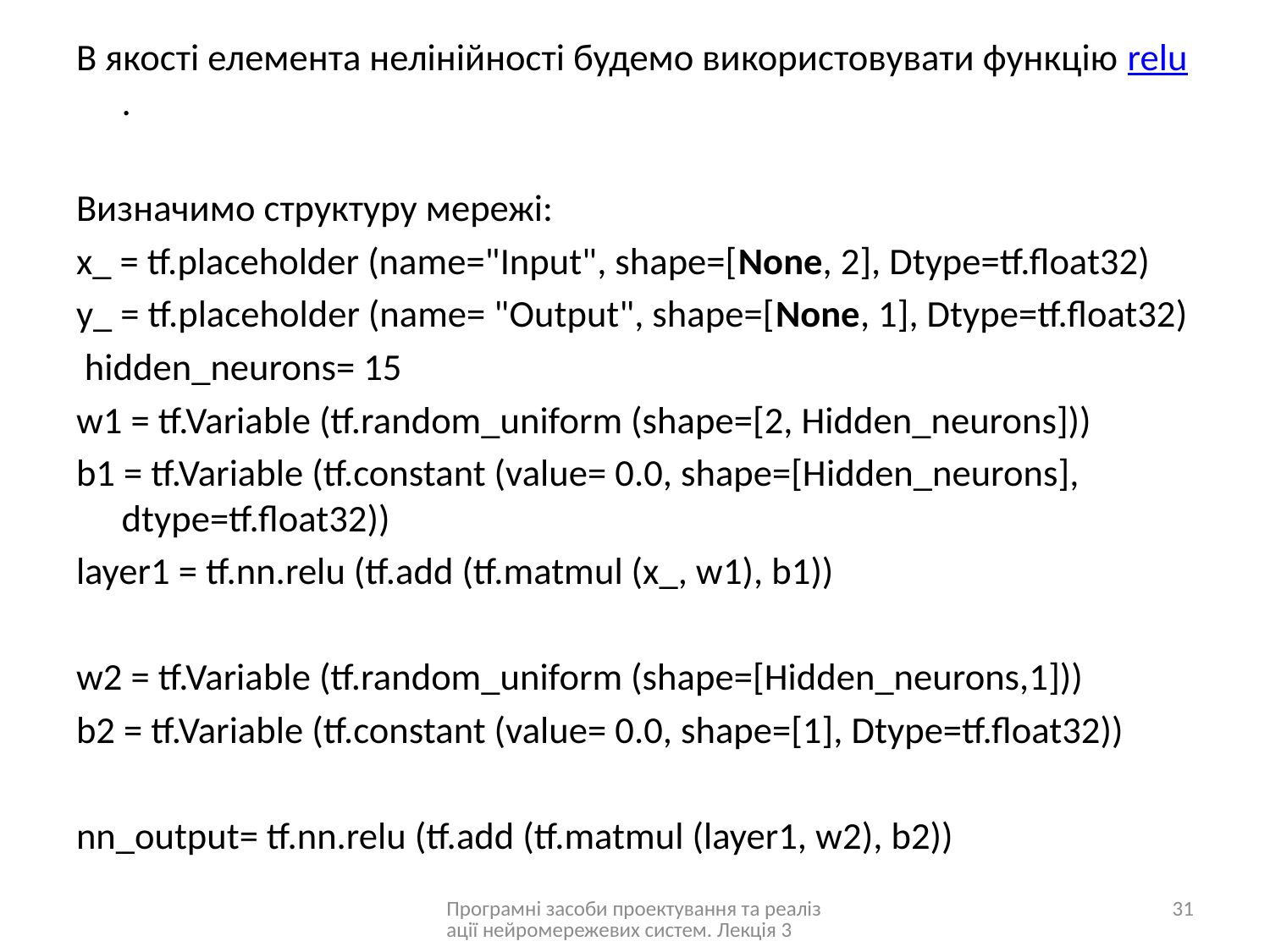

В якості елемента нелінійності будемо використовувати функцію relu.

Визначимо структуру мережі:
x_ = tf.placeholder (name="Input", shape=[None, 2], Dtype=tf.float32)
y_ = tf.placeholder (name= "Output", shape=[None, 1], Dtype=tf.float32)
 hidden_neurons= 15
w1 = tf.Variable (tf.random_uniform (shape=[2, Hidden_neurons]))
b1 = tf.Variable (tf.constant (value= 0.0, shape=[Hidden_neurons], dtype=tf.float32))
layer1 = tf.nn.relu (tf.add (tf.matmul (x_, w1), b1))

w2 = tf.Variable (tf.random_uniform (shape=[Hidden_neurons,1]))
b2 = tf.Variable (tf.constant (value= 0.0, shape=[1], Dtype=tf.float32))

nn_output= tf.nn.relu (tf.add (tf.matmul (layer1, w2), b2))

Програмні засоби проектування та реалізації нейромережевих систем. Лекція 3
31